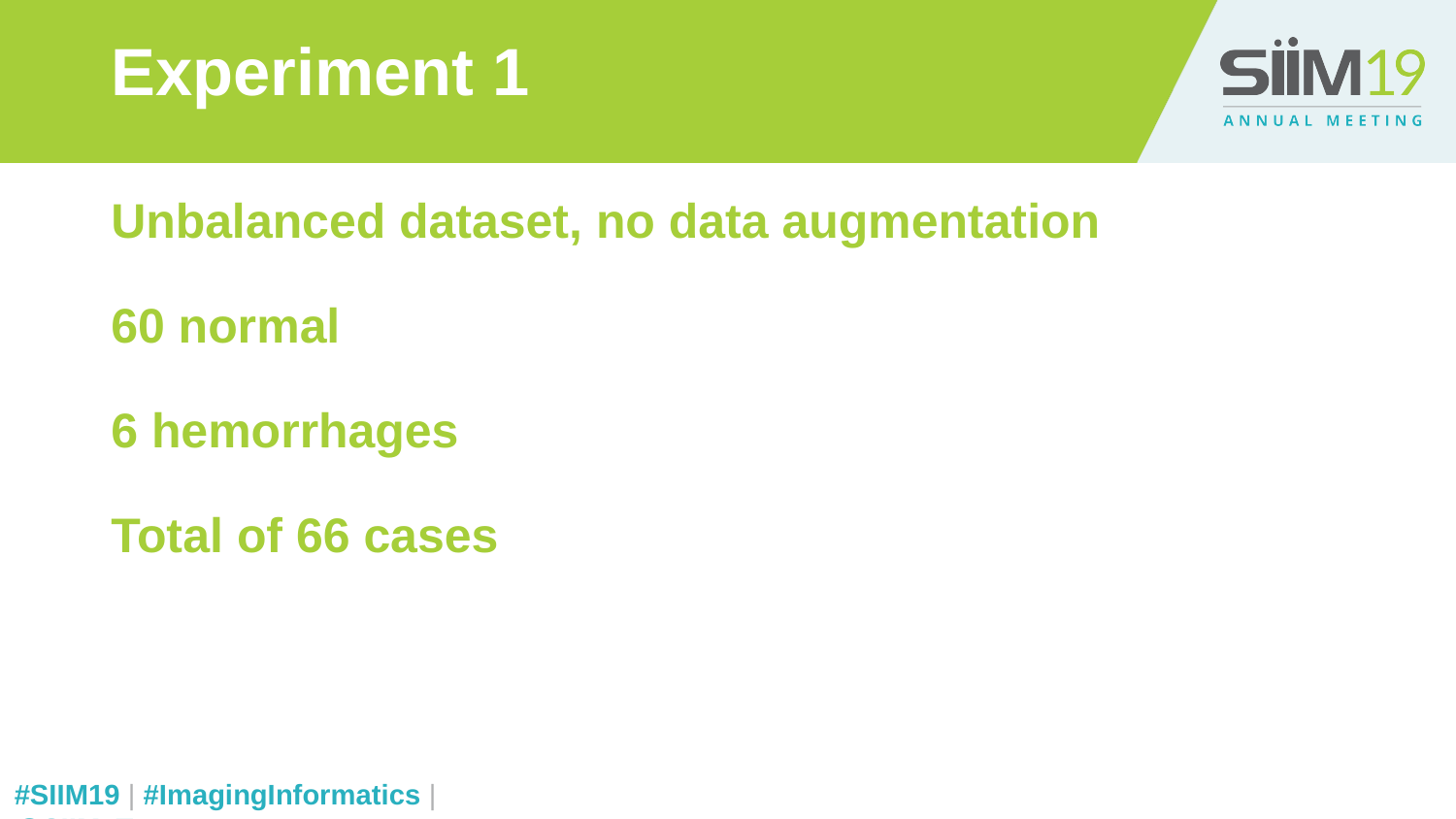

# Experiment 1
Unbalanced dataset, no data augmentation

60 normal

6 hemorrhages

Total of 66 cases